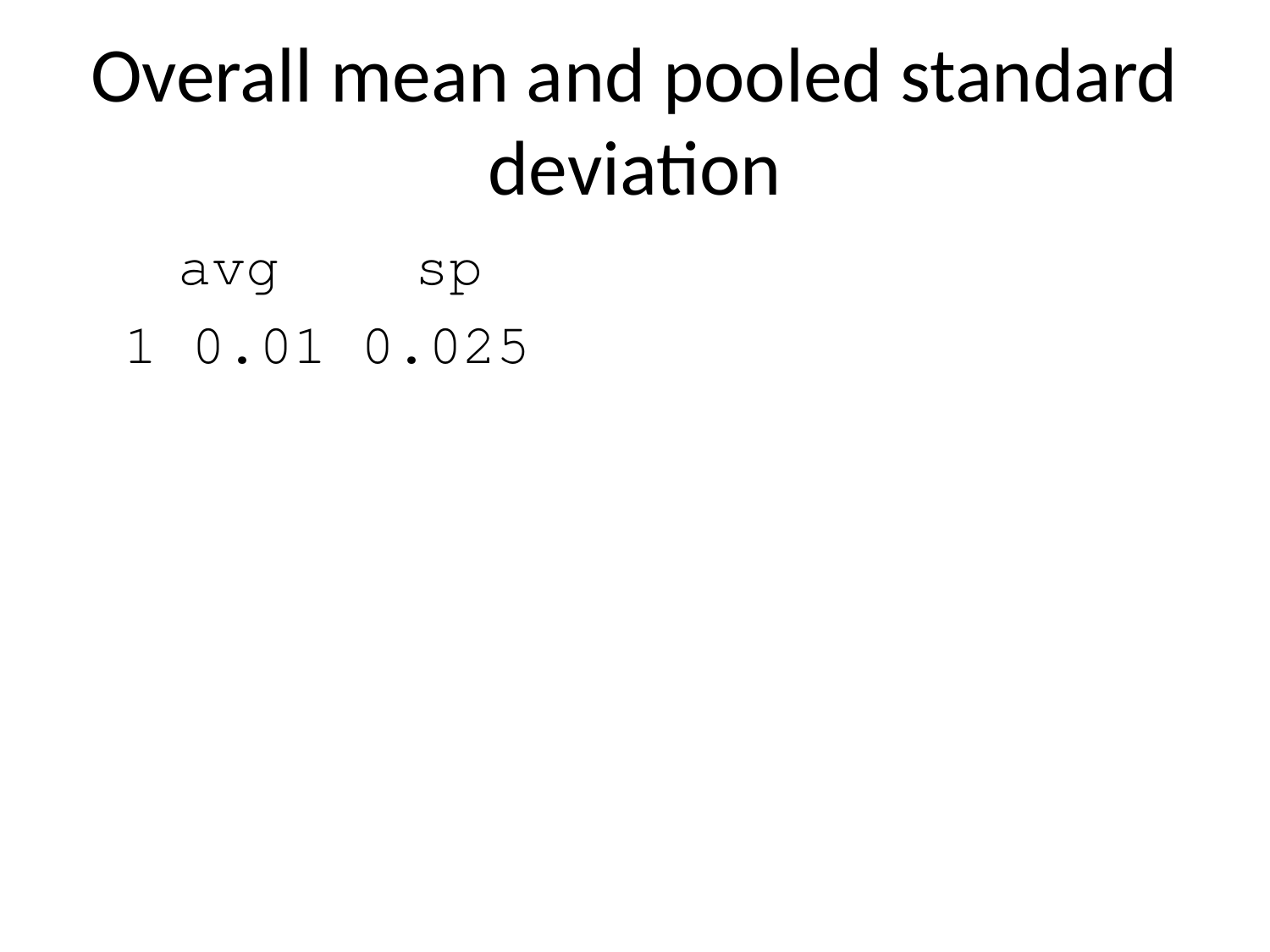

# Overall mean and pooled standard deviation
   avg    sp
1 0.01 0.025